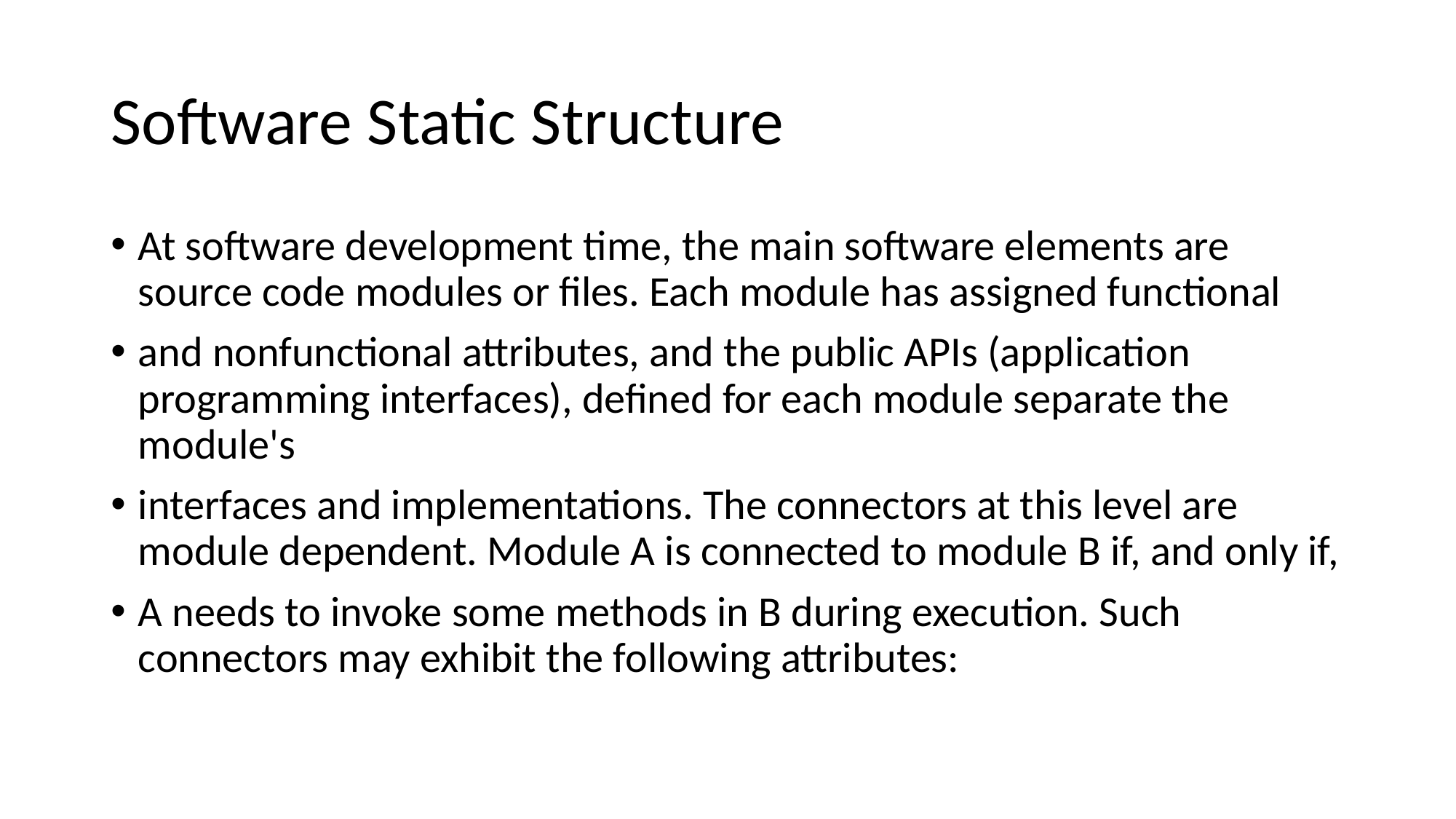

# Software Static Structure
At software development time, the main software elements are source code modules or files. Each module has assigned functional
and nonfunctional attributes, and the public APIs (application programming interfaces), defined for each module separate the module's
interfaces and implementations. The connectors at this level are module dependent. Module A is connected to module B if, and only if,
A needs to invoke some methods in B during execution. Such connectors may exhibit the following attributes: